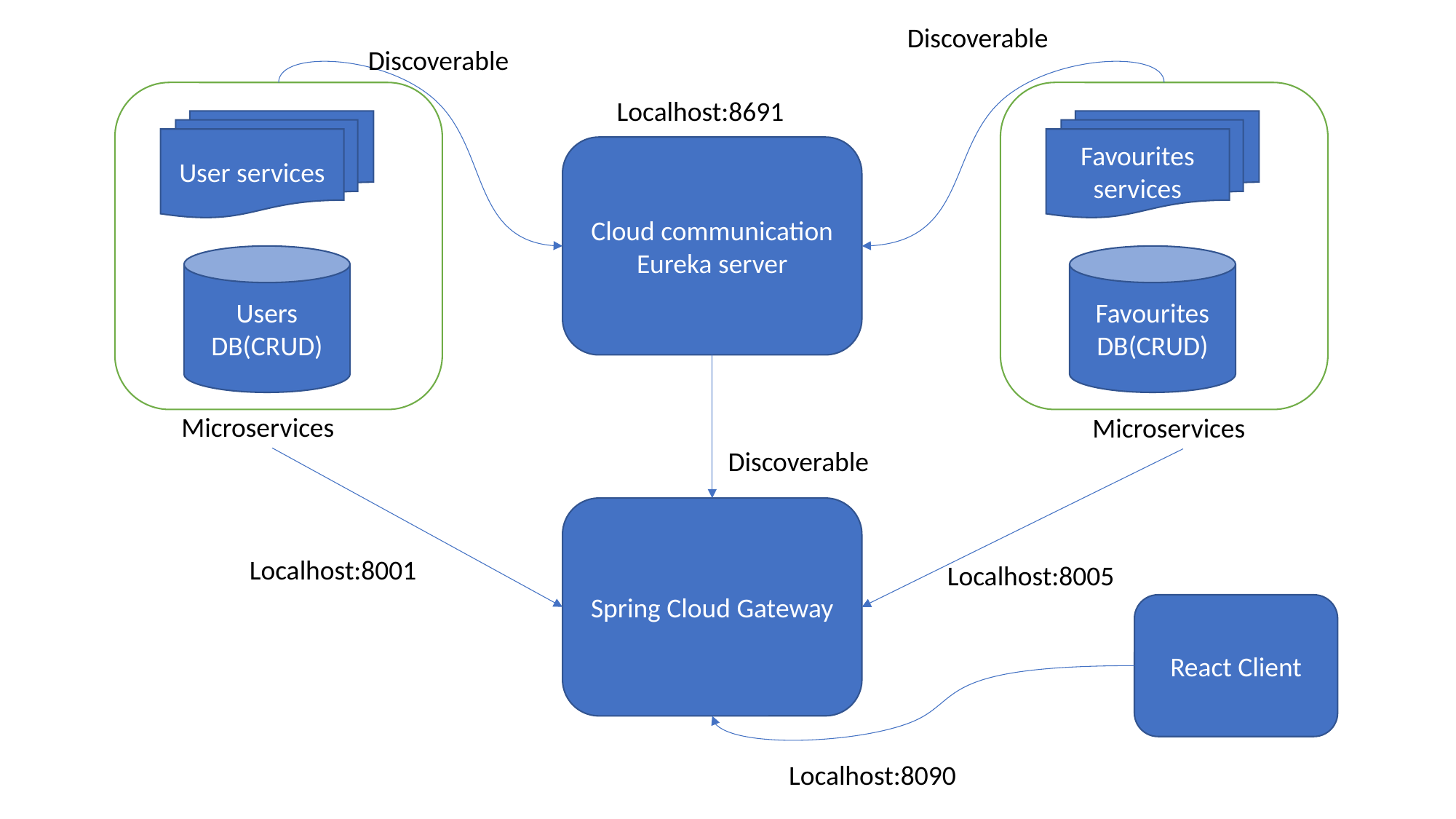

Discoverable
Discoverable

Localhost:8691
User services
Favourites services
Cloud communication
Eureka server
Users DB(CRUD)
Favourites DB(CRUD)
Microservices
Microservices
Discoverable
Spring Cloud Gateway
Localhost:8001
Localhost:8005
React Client
Localhost:8090